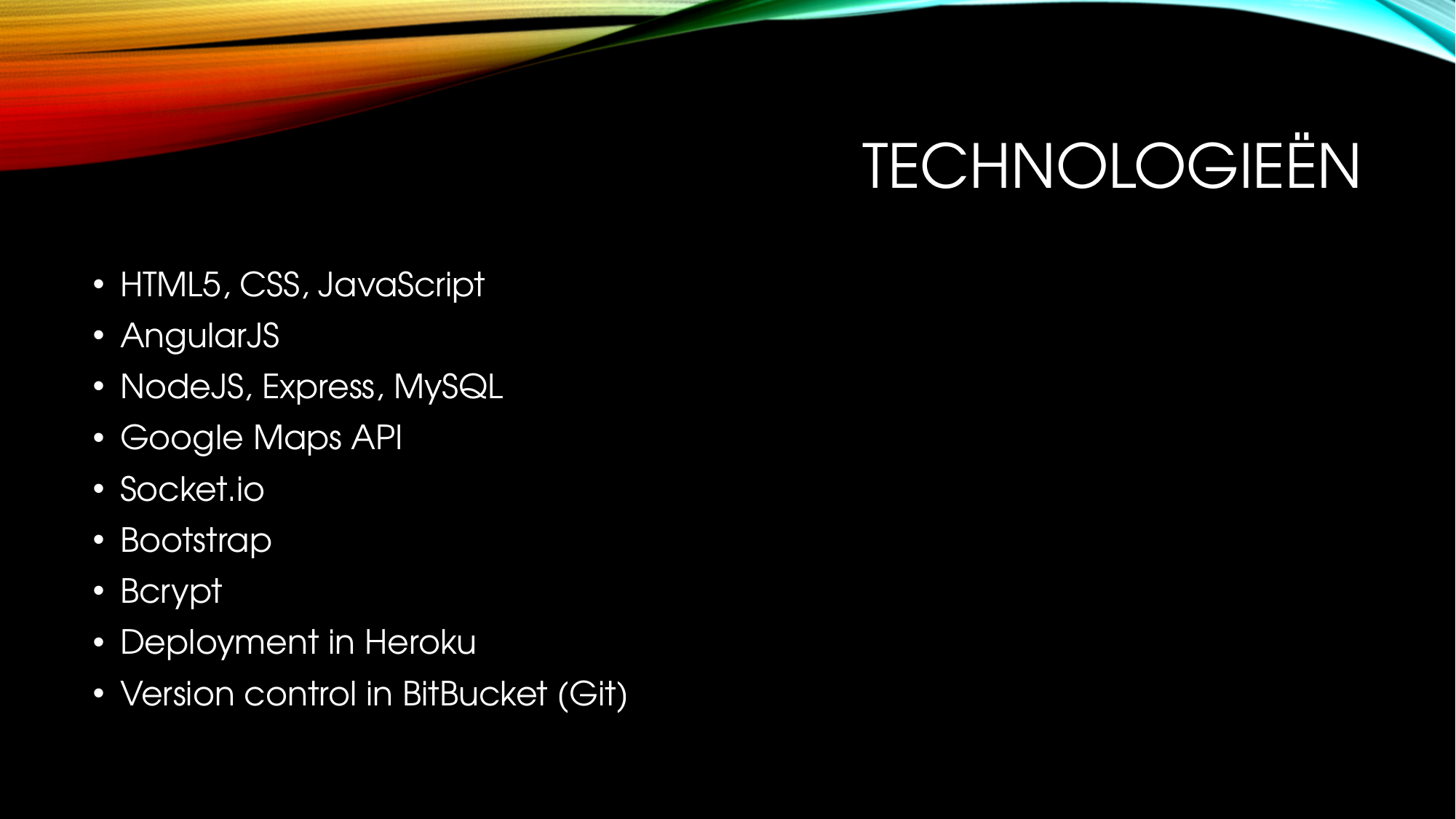

# Technologieën
HTML5, CSS, JavaScript
AngularJS
NodeJS, Express, MySQL
Google Maps API
Socket.io
Bootstrap
Bcrypt
Deployment in Heroku
Version control in BitBucket (Git)